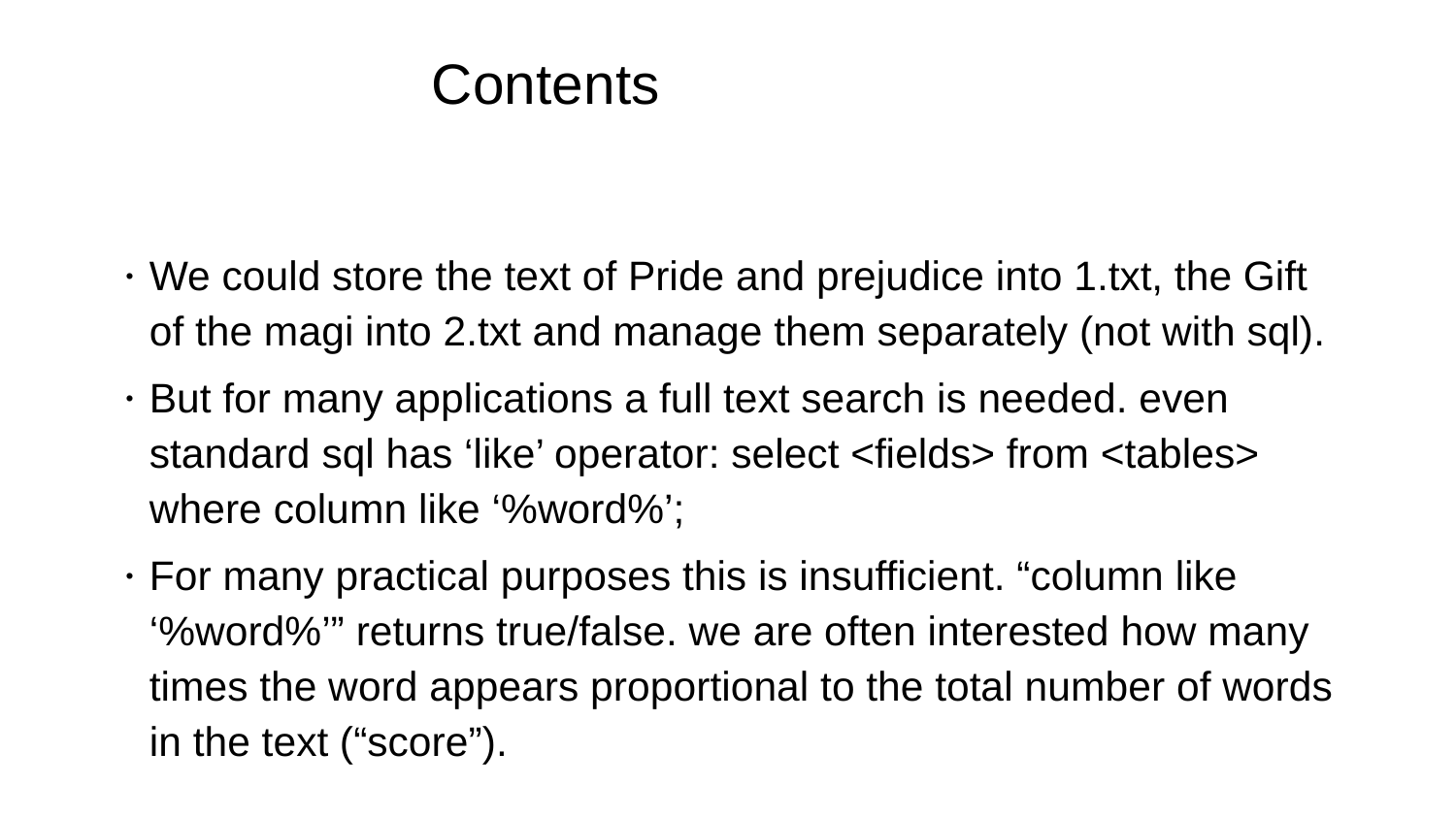

# Contents
We could store the text of Pride and prejudice into 1.txt, the Gift of the magi into 2.txt and manage them separately (not with sql).
But for many applications a full text search is needed. even standard sql has ‘like’ operator: select <fields> from <tables> where column like ‘%word%’;
For many practical purposes this is insufficient. “column like ‘%word%’” returns true/false. we are often interested how many times the word appears proportional to the total number of words in the text (“score”).